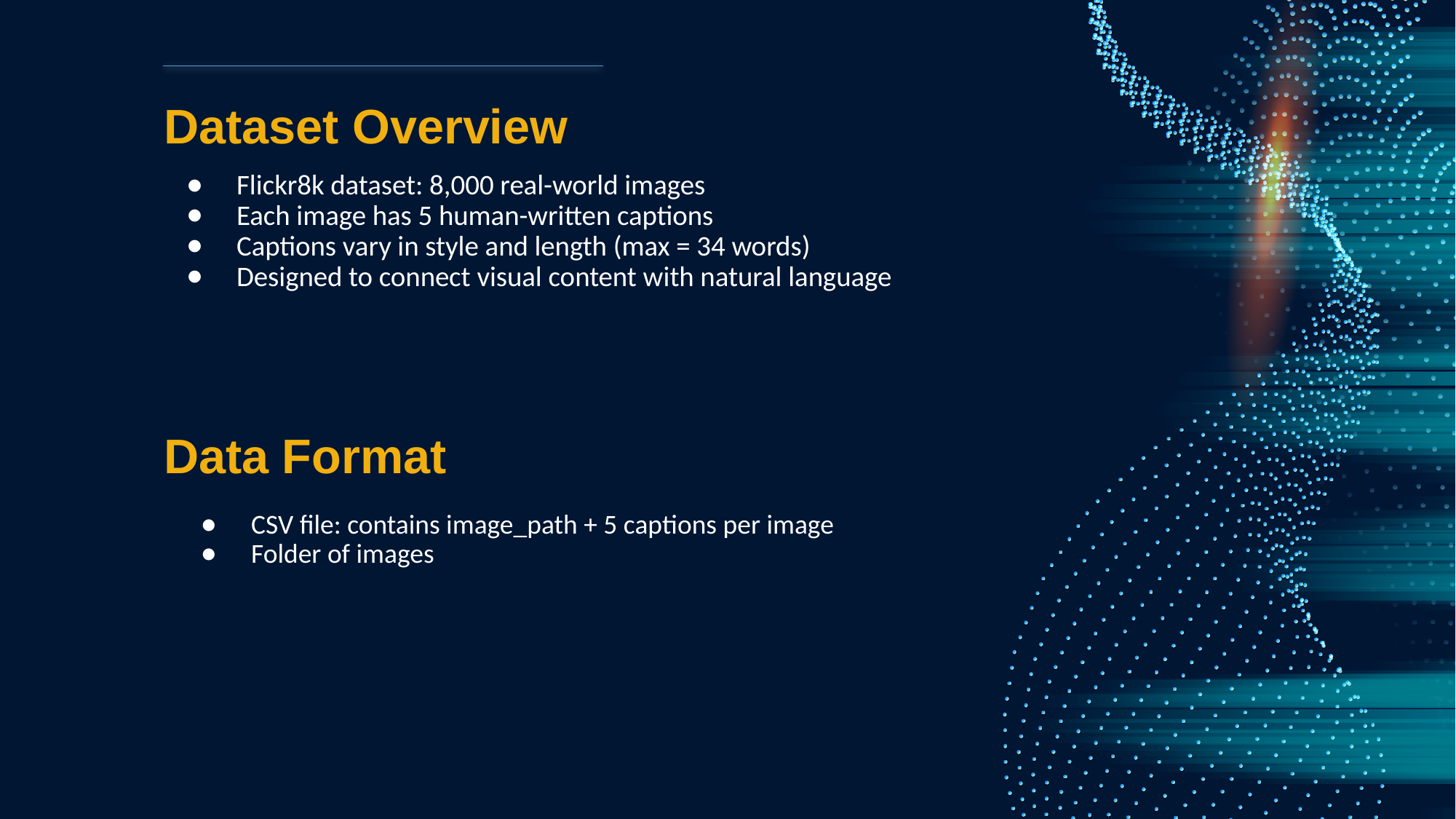

# Dataset Overview

Flickr8k dataset: 8,000 real-world images
Each image has 5 human-written captions
Captions vary in style and length (max = 34 words)
Designed to connect visual content with natural language
Data Format
CSV file: contains image_path + 5 captions per image
Folder of images